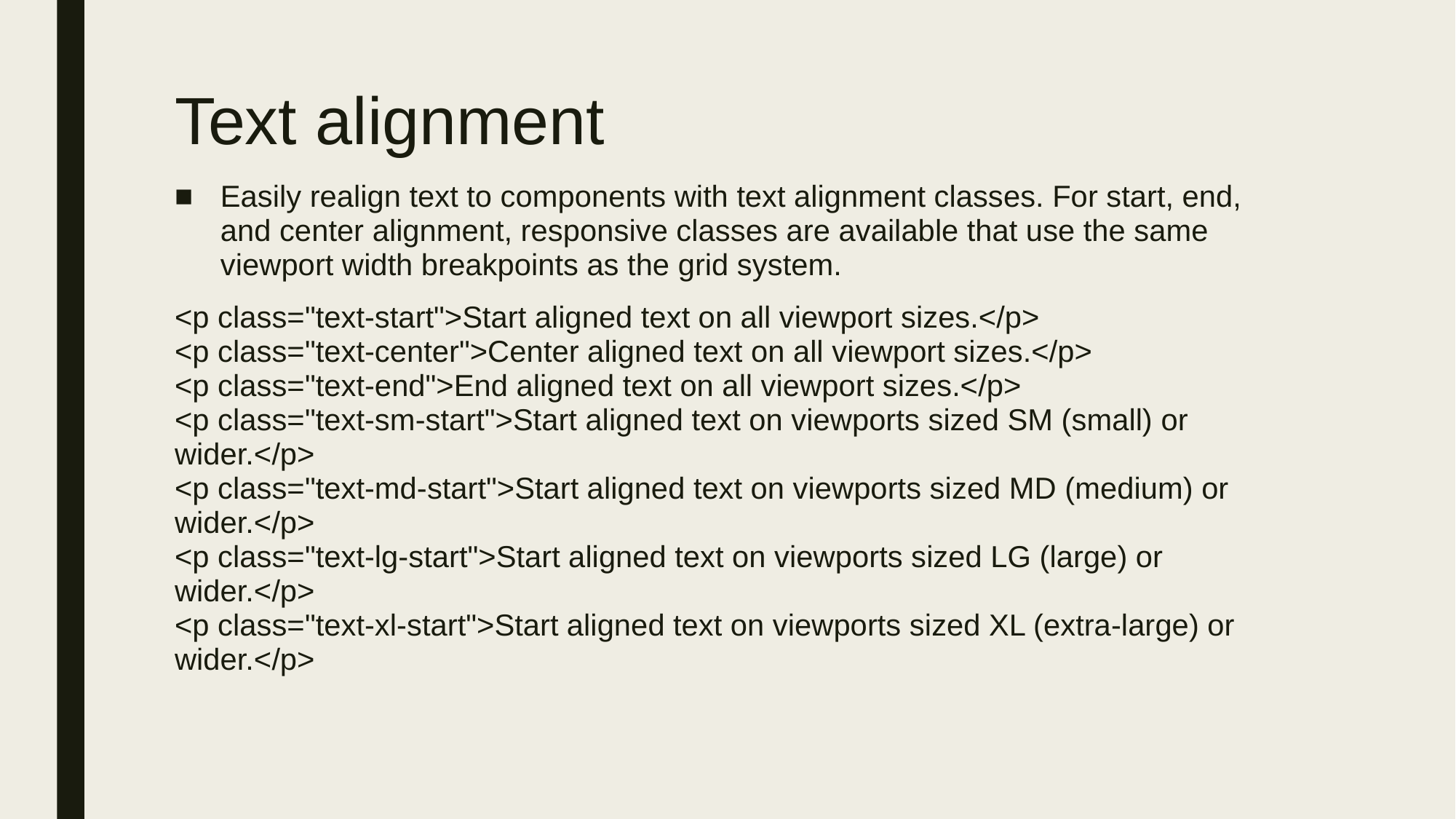

# Text alignment
Easily realign text to components with text alignment classes. For start, end, and center alignment, responsive classes are available that use the same viewport width breakpoints as the grid system.
<p class="text-start">Start aligned text on all viewport sizes.</p>
<p class="text-center">Center aligned text on all viewport sizes.</p>
<p class="text-end">End aligned text on all viewport sizes.</p>
<p class="text-sm-start">Start aligned text on viewports sized SM (small) or wider.</p>
<p class="text-md-start">Start aligned text on viewports sized MD (medium) or wider.</p>
<p class="text-lg-start">Start aligned text on viewports sized LG (large) or wider.</p>
<p class="text-xl-start">Start aligned text on viewports sized XL (extra-large) or wider.</p>